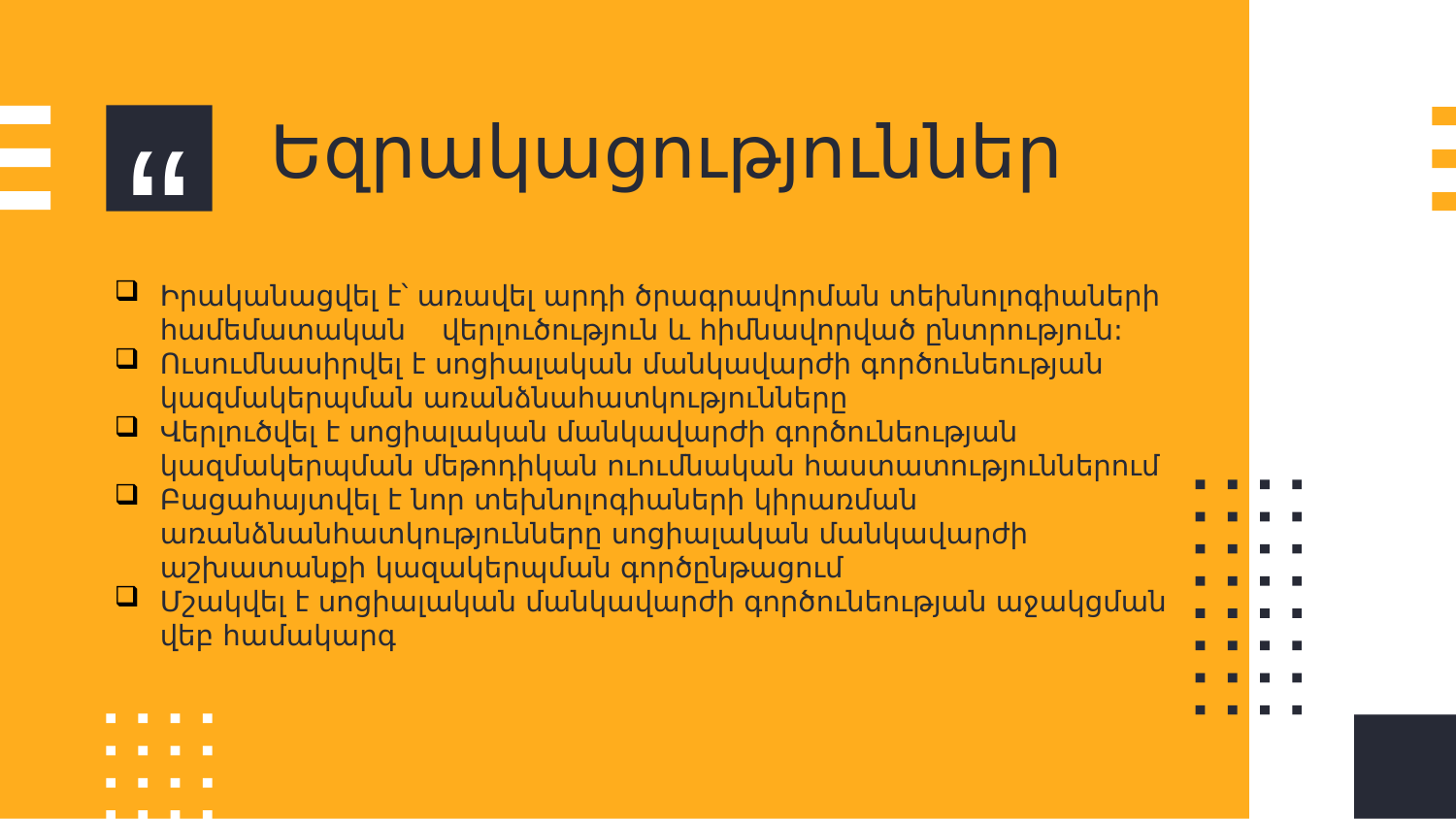

Եզրակացություններ
Իրականացվել է՝ առավել արդի ծրագրավորման տեխնոլոգիաների համեմատական    վերլուծություն և հիմնավորված ընտրություն:
Ուսումնասիրվել է սոցիալական մանկավարժի գործունեության կազմակերպման առանձնահատկությունները
Վերլուծվել է սոցիալական մանկավարժի գործունեության կազմակերպման մեթոդիկան ուումնական հաստատություններում
Բացահայտվել է նոր տեխնոլոգիաների կիրառման առանձնանհատկությունները սոցիալական մանկավարժի աշխատանքի կազակերպման գործընթացում
Մշակվել է սոցիալական մանկավարժի գործունեության աջակցման վեբ համակարգ